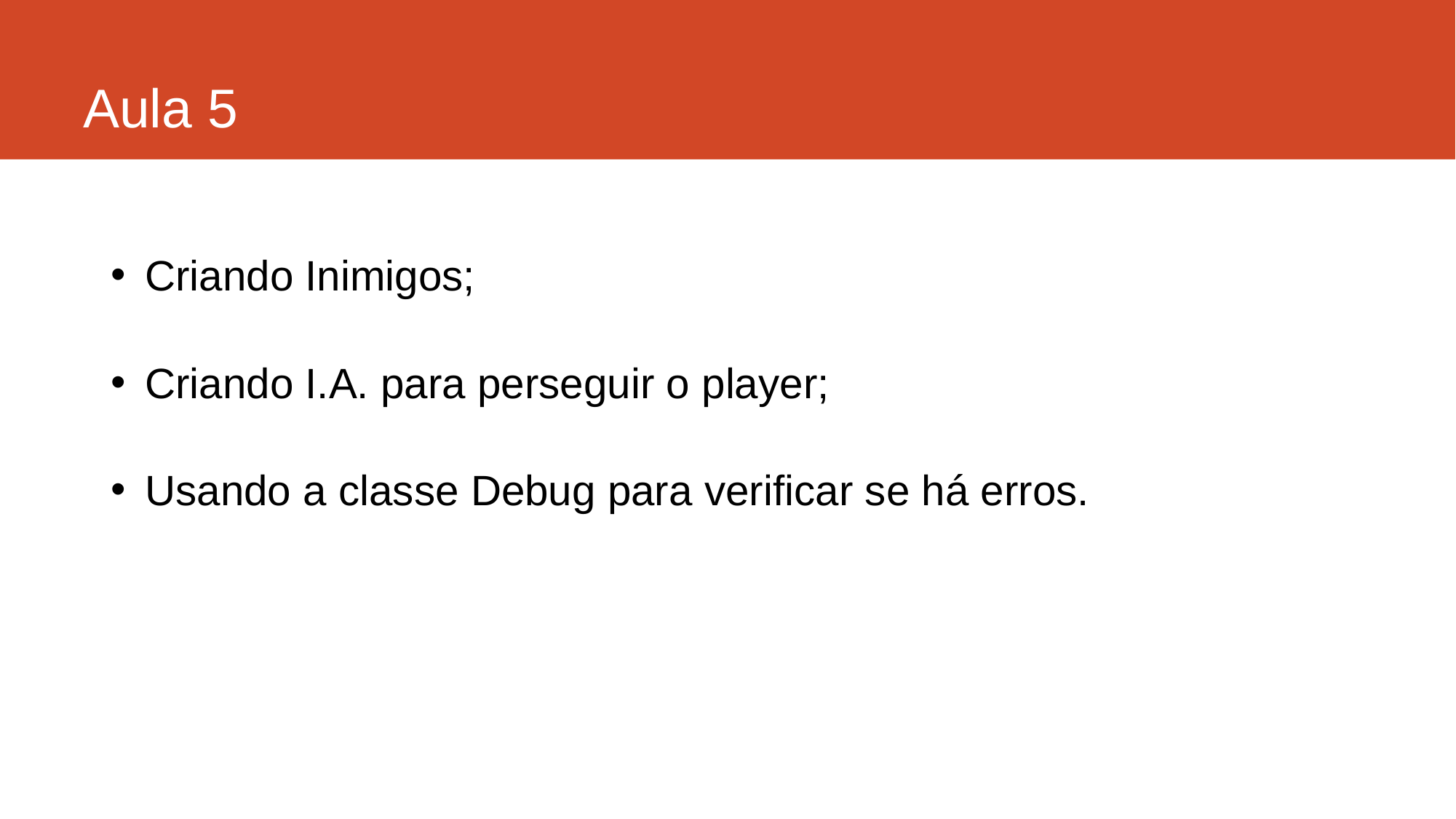

# Aula 5
Criando Inimigos;
Criando I.A. para perseguir o player;
Usando a classe Debug para verificar se há erros.